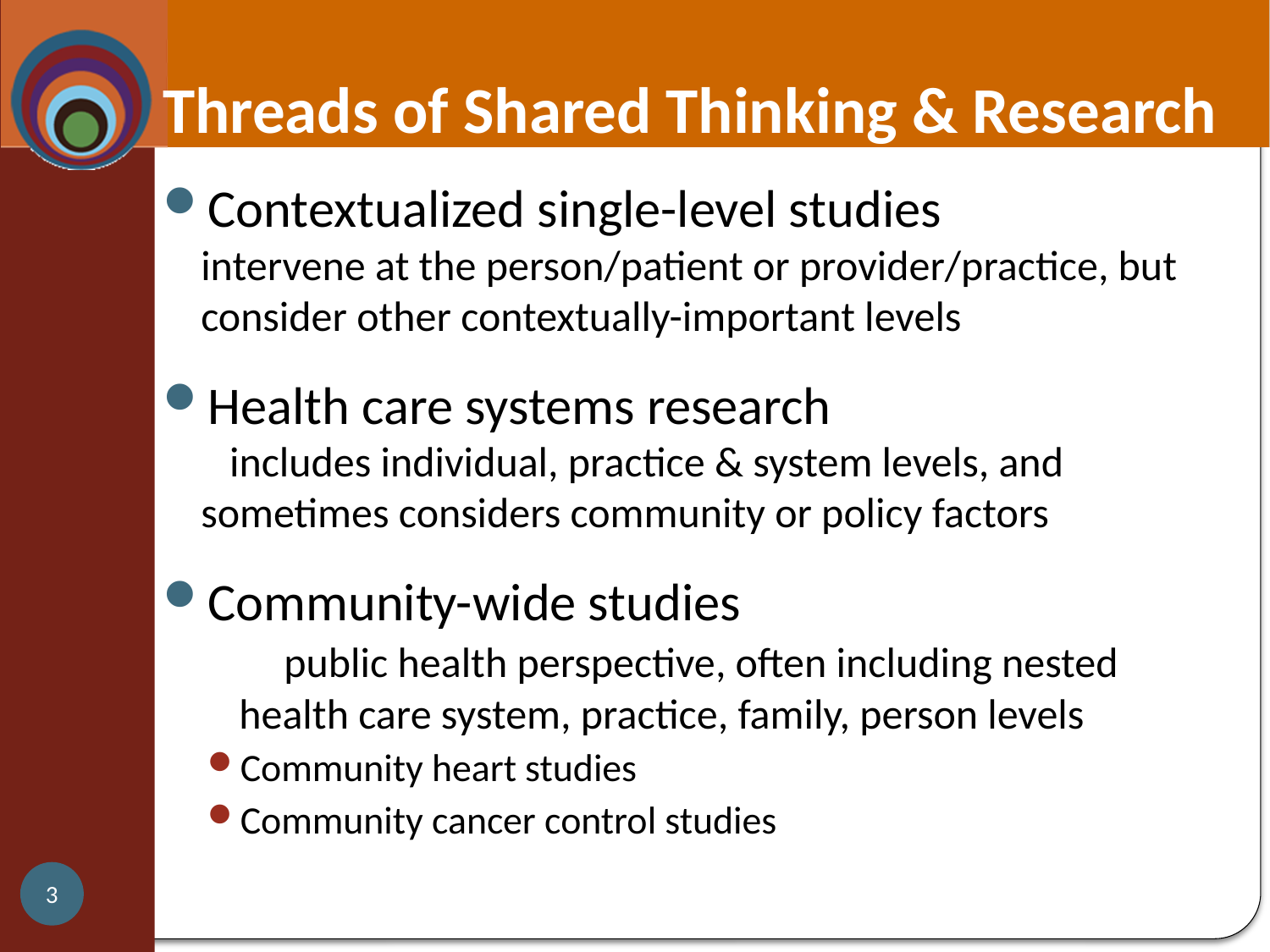

# Threads of Shared Thinking & Research
Contextualized single-level studies                  intervene at the person/patient or provider/practice, but consider other contextually-important levels
Health care systems research                                         includes individual, practice & system levels, and sometimes considers community or policy factors
Community-wide studies                                                    public health perspective, often including nested            health care system, practice, family, person levels
Community heart studies
Community cancer control studies
3